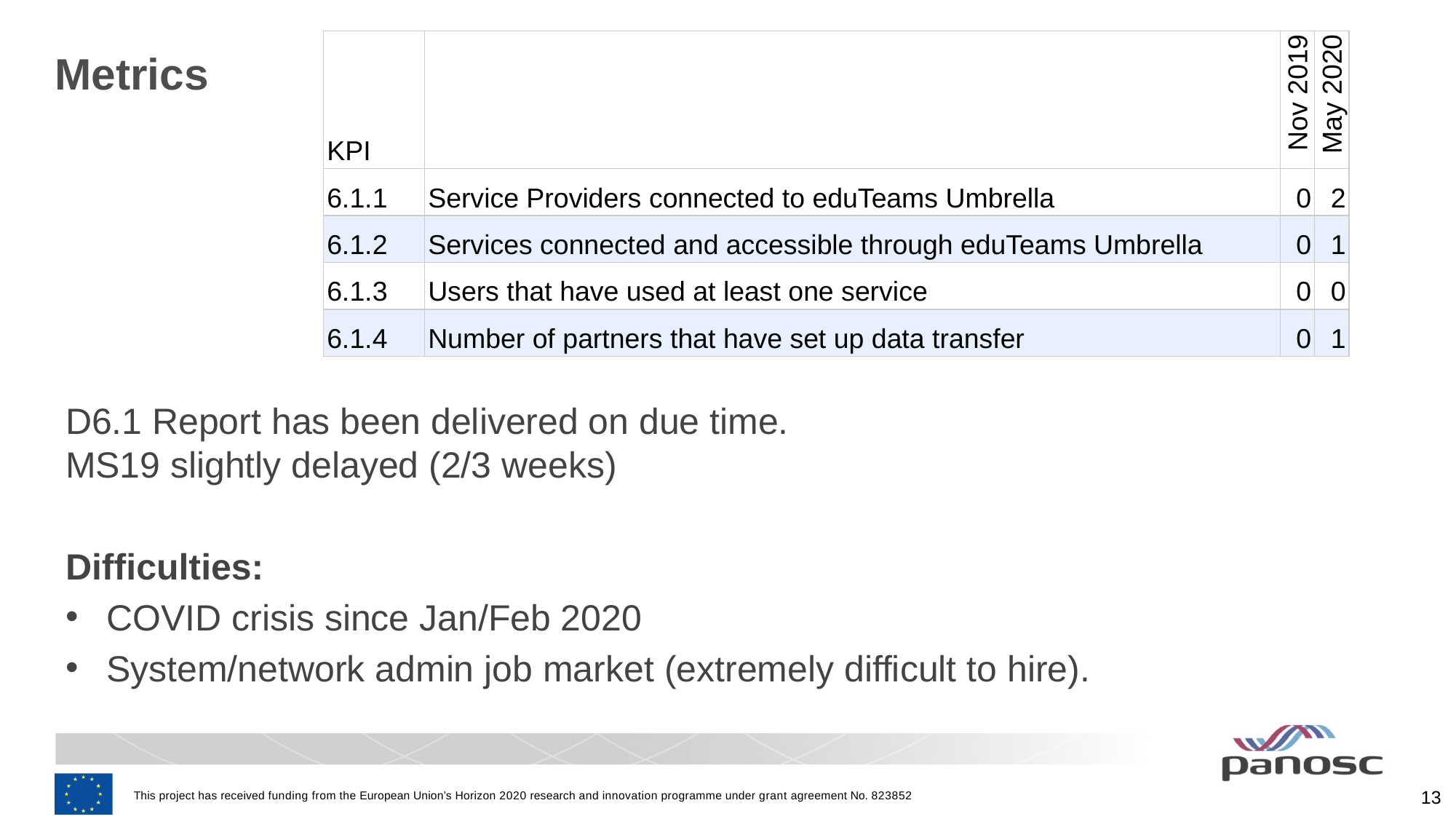

| KPI |  | Nov 2019 | May 2020 |
| --- | --- | --- | --- |
| 6.1.1 | Service Providers connected to eduTeams Umbrella | 0 | 2 |
| 6.1.2 | Services connected and accessible through eduTeams Umbrella | 0 | 1 |
| 6.1.3 | Users that have used at least one service | 0 | 0 |
| 6.1.4 | Number of partners that have set up data transfer | 0 | 1 |
# Metrics
D6.1 Report has been delivered on due time.
MS19 slightly delayed (2/3 weeks)

Difficulties:
COVID crisis since Jan/Feb 2020
System/network admin job market (extremely difficult to hire).

13